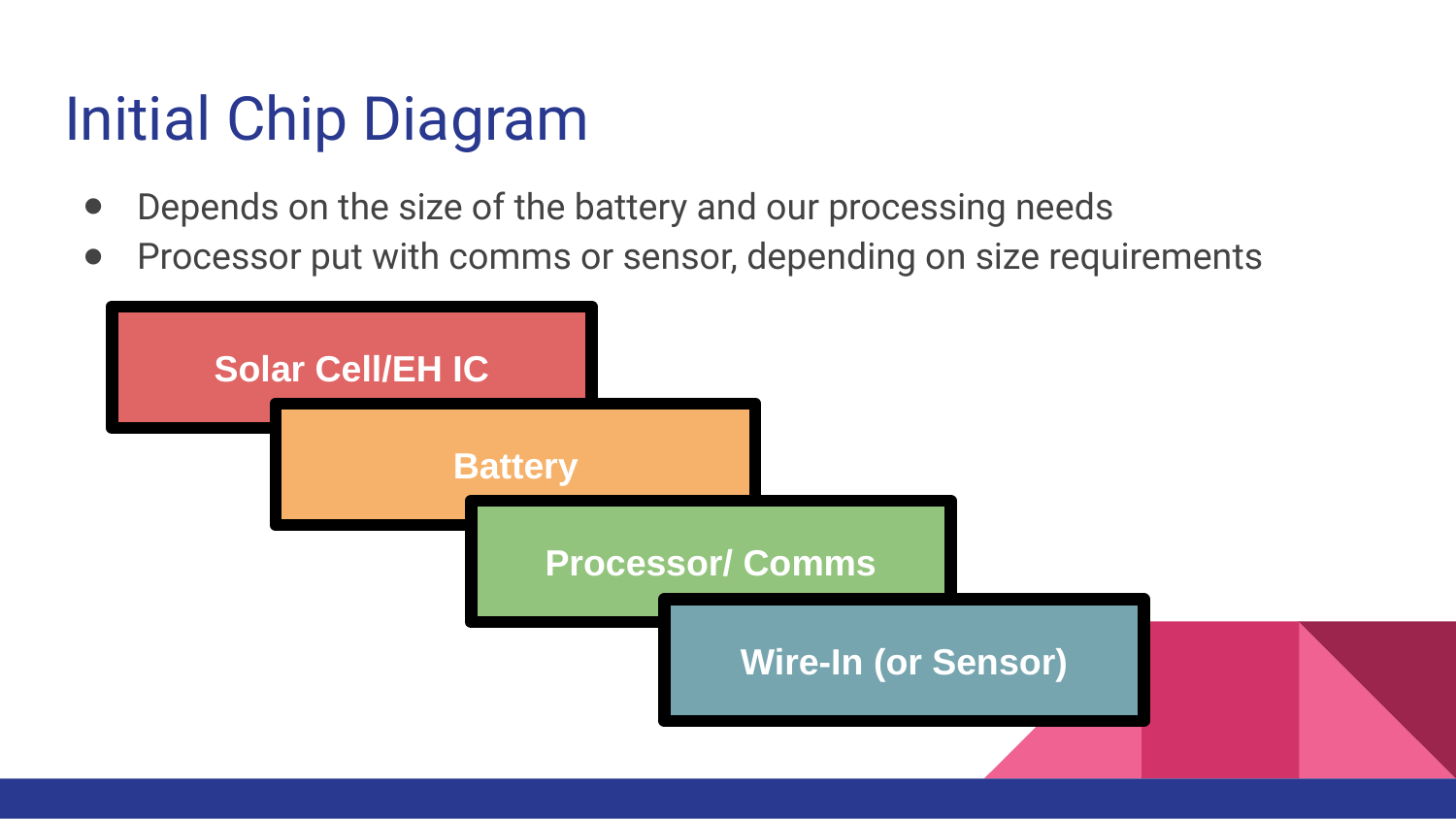

# Initial Chip Diagram
Depends on the size of the battery and our processing needs
Processor put with comms or sensor, depending on size requirements
Solar Cell/EH IC
Battery
Processor/ Comms
Wire-In (or Sensor)